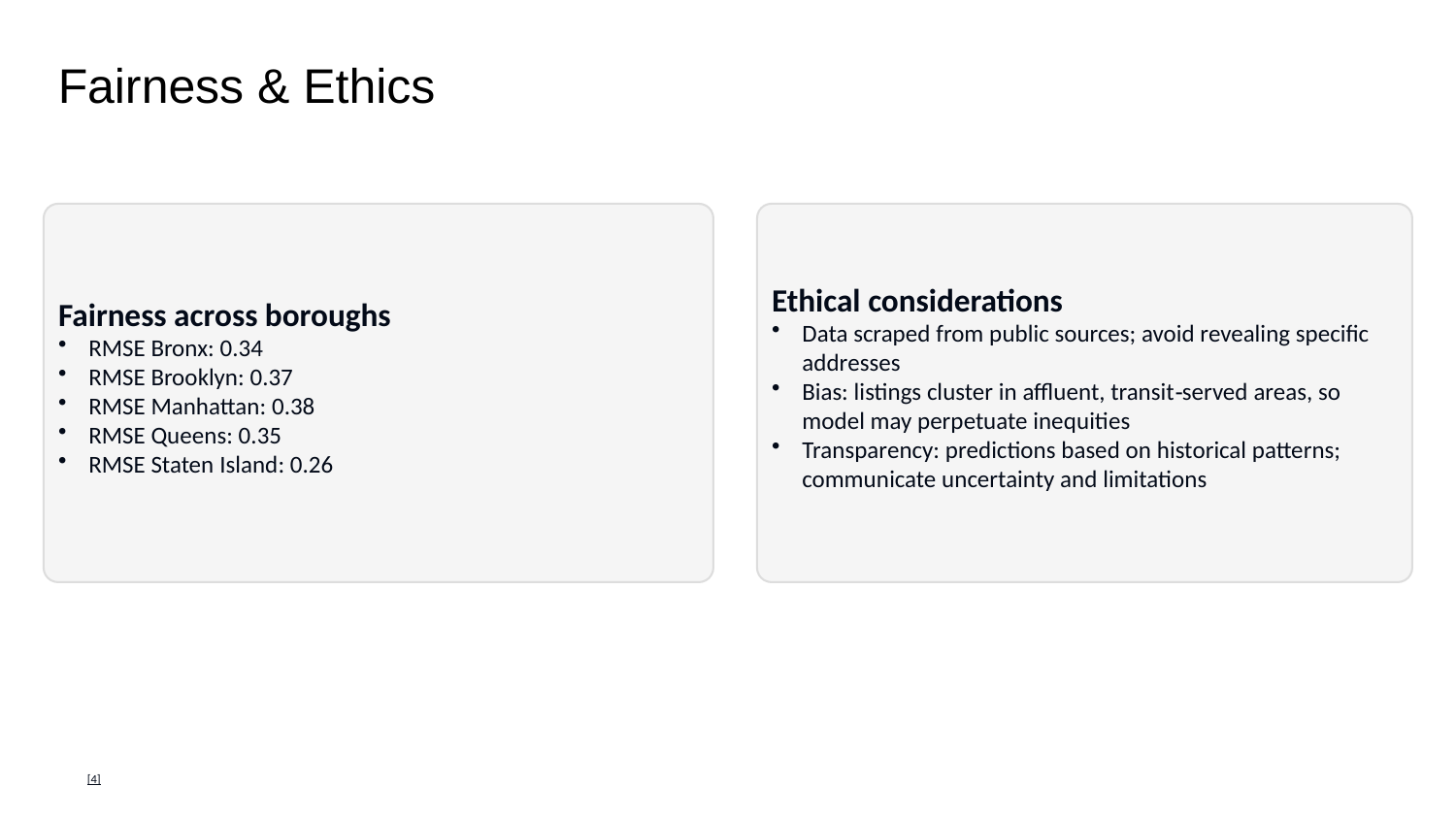

Fairness & Ethics

Fairness across boroughs
RMSE Bronx: 0.34
RMSE Brooklyn: 0.37
RMSE Manhattan: 0.38
RMSE Queens: 0.35
RMSE Staten Island: 0.26
Ethical considerations
Data scraped from public sources; avoid revealing specific addresses
Bias: listings cluster in affluent, transit‑served areas, so model may perpetuate inequities
Transparency: predictions based on historical patterns; communicate uncertainty and limitations
[4]